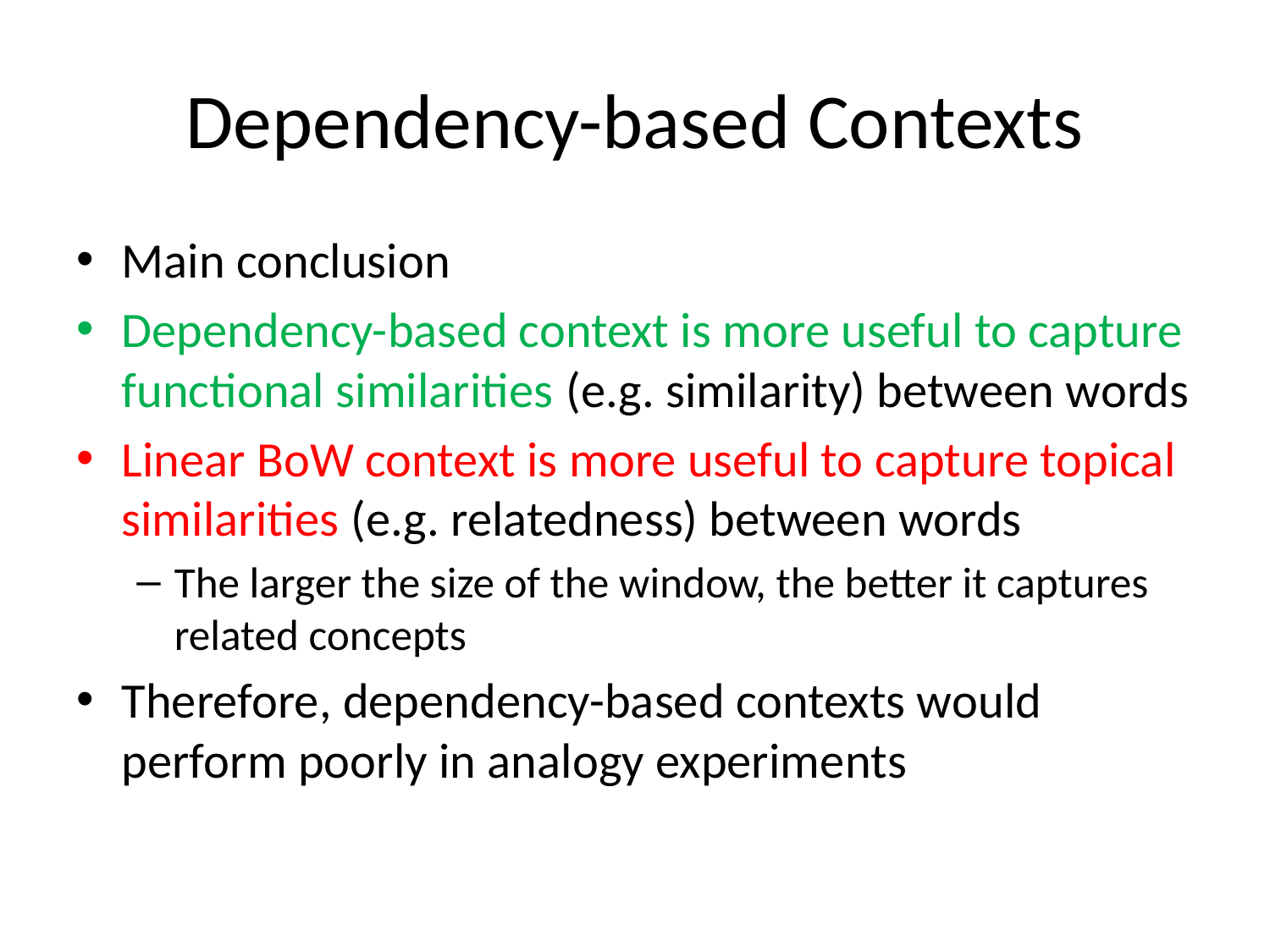

# Dependency-based Contexts
Main conclusion
Dependency-based context is more useful to capture functional similarities (e.g. similarity) between words
Linear BoW context is more useful to capture topical similarities (e.g. relatedness) between words
The larger the size of the window, the better it captures related concepts
Therefore, dependency-based contexts would perform poorly in analogy experiments